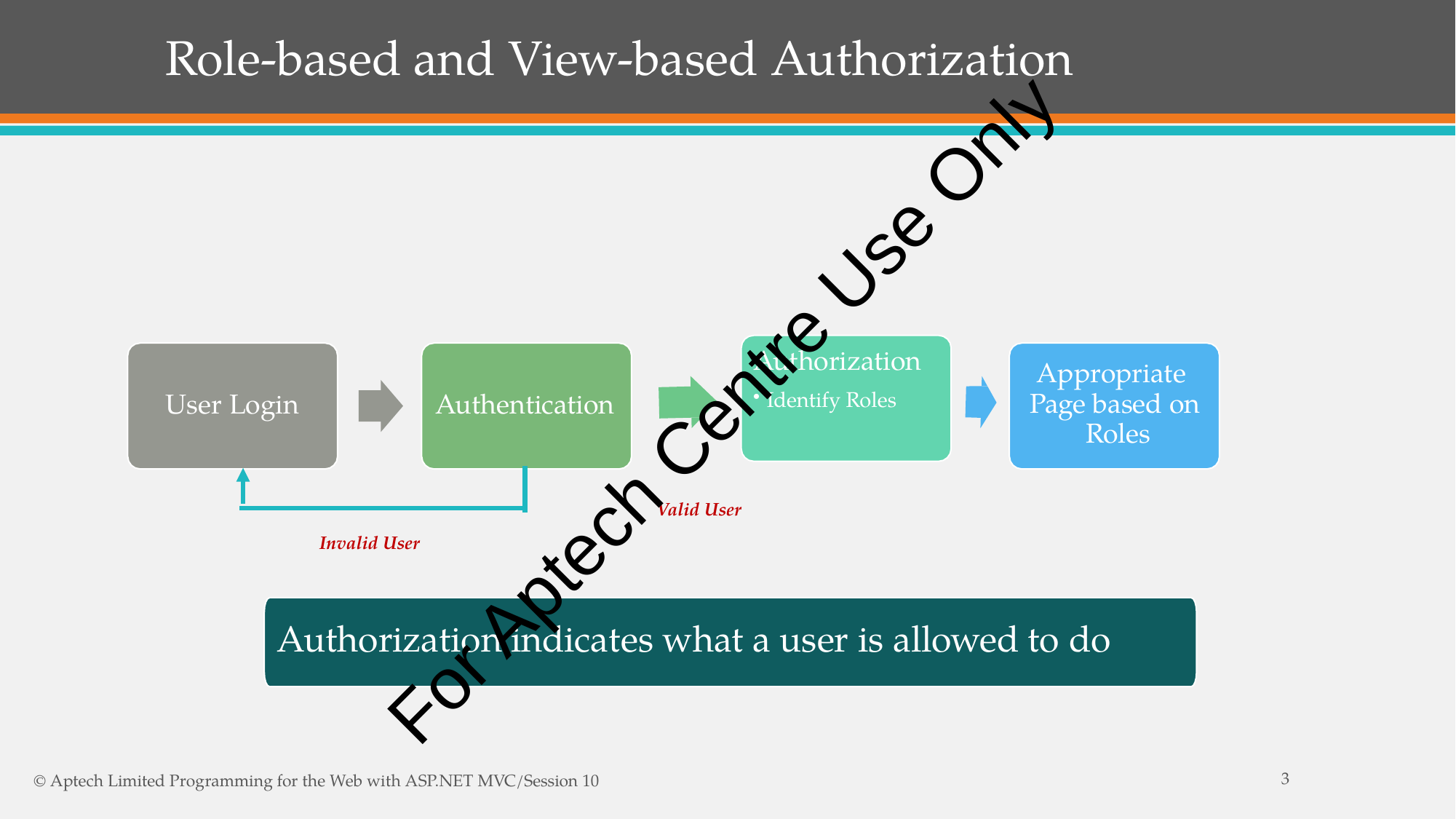

# Role-based and View-based Authorization
Authorization
Identify Roles

Appropriate  Page based on  Roles
For Aptech Centre Use Only

User Login
Authentication

Valid User

Invalid User

Authorization indicates what a user is allowed to do
3
© Aptech Limited Programming for the Web with ASP.NET MVC/Session 10